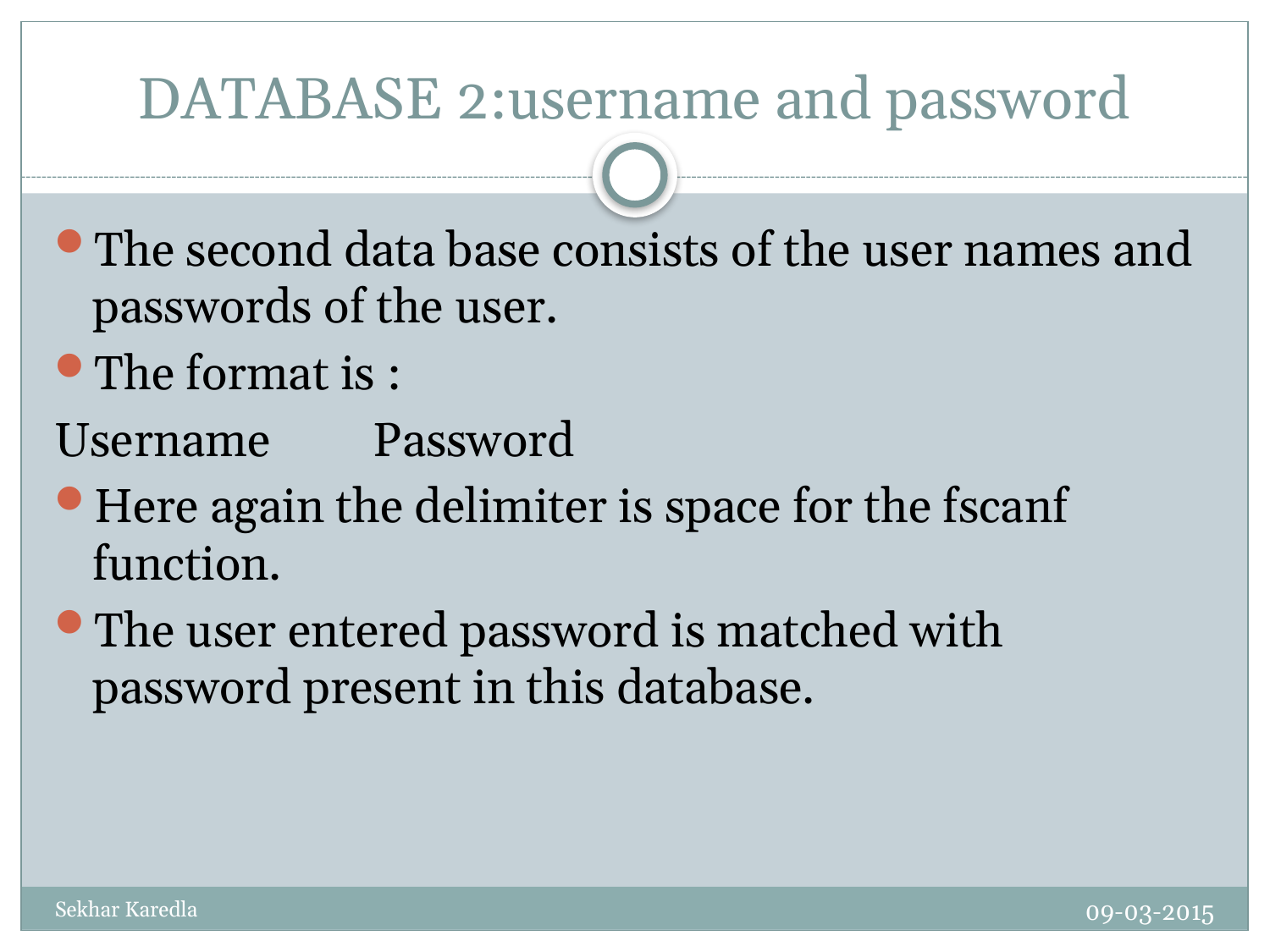

# DATABASE 2:username and password
The second data base consists of the user names and passwords of the user.
The format is :
Username         Password
Here again the delimiter is space for the fscanf function.
The user entered password is matched with password present in this database.

09-03-2015
Sekhar Karedla